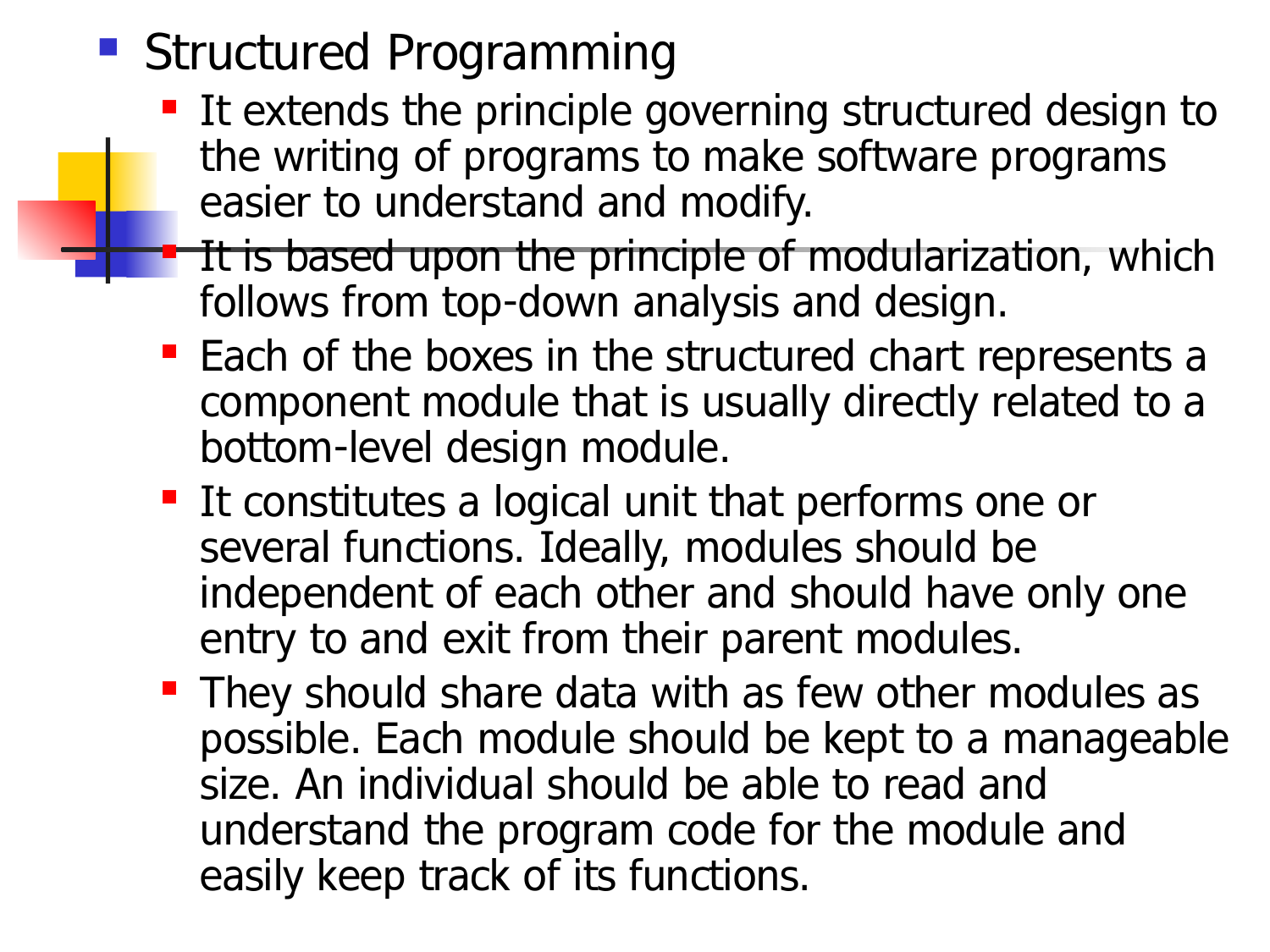

#
Structured Programming
It extends the principle governing structured design to the writing of programs to make software programs easier to understand and modify.
It is based upon the principle of modularization, which follows from top-down analysis and design.
Each of the boxes in the structured chart represents a component module that is usually directly related to a bottom-level design module.
It constitutes a logical unit that performs one or several functions. Ideally, modules should be independent of each other and should have only one entry to and exit from their parent modules.
They should share data with as few other modules as possible. Each module should be kept to a manageable size. An individual should be able to read and understand the program code for the module and easily keep track of its functions.